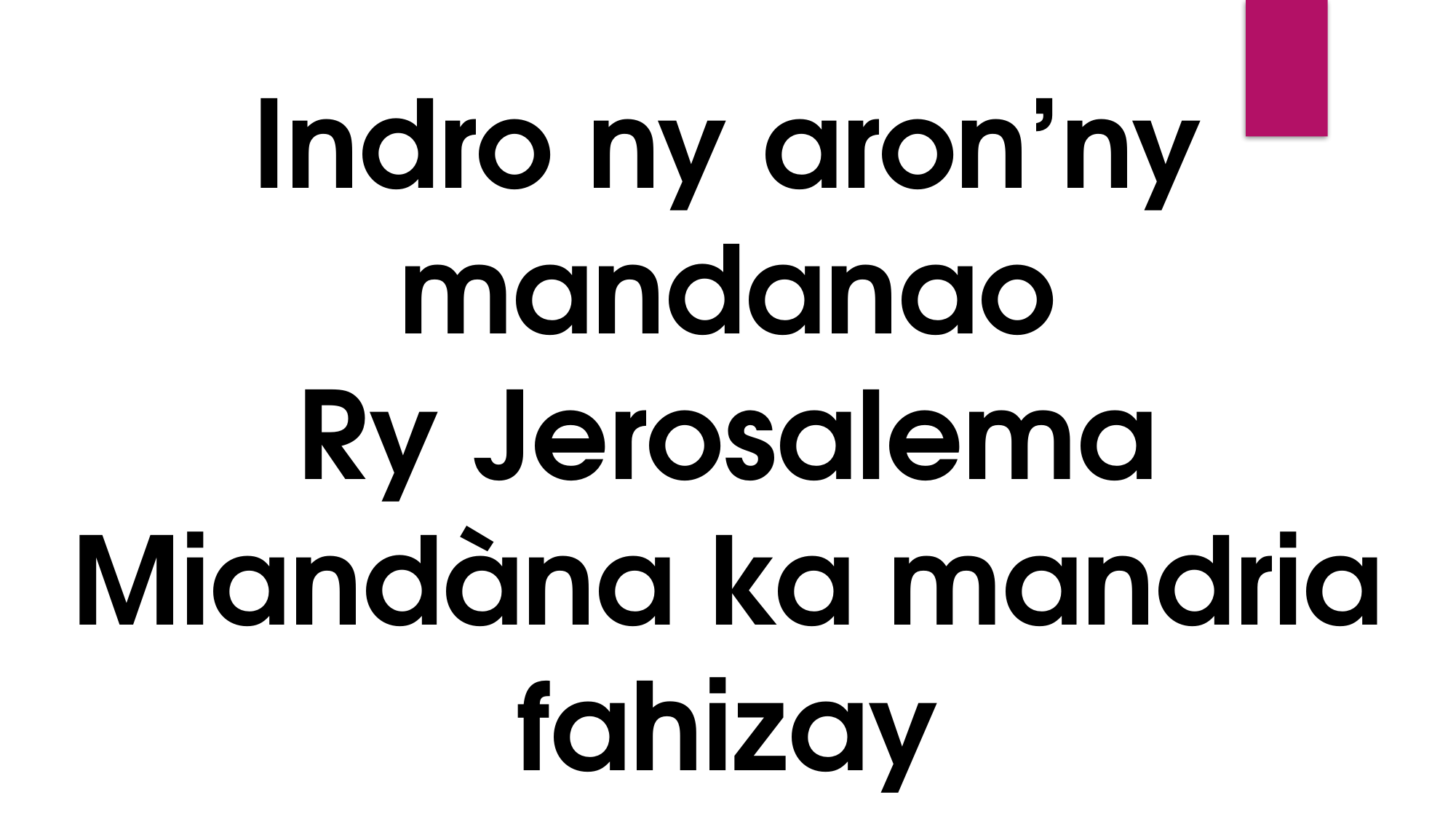

Indro ny aron’ny mandanao
Ry Jerosalema
Miandàna ka mandria
fahizay